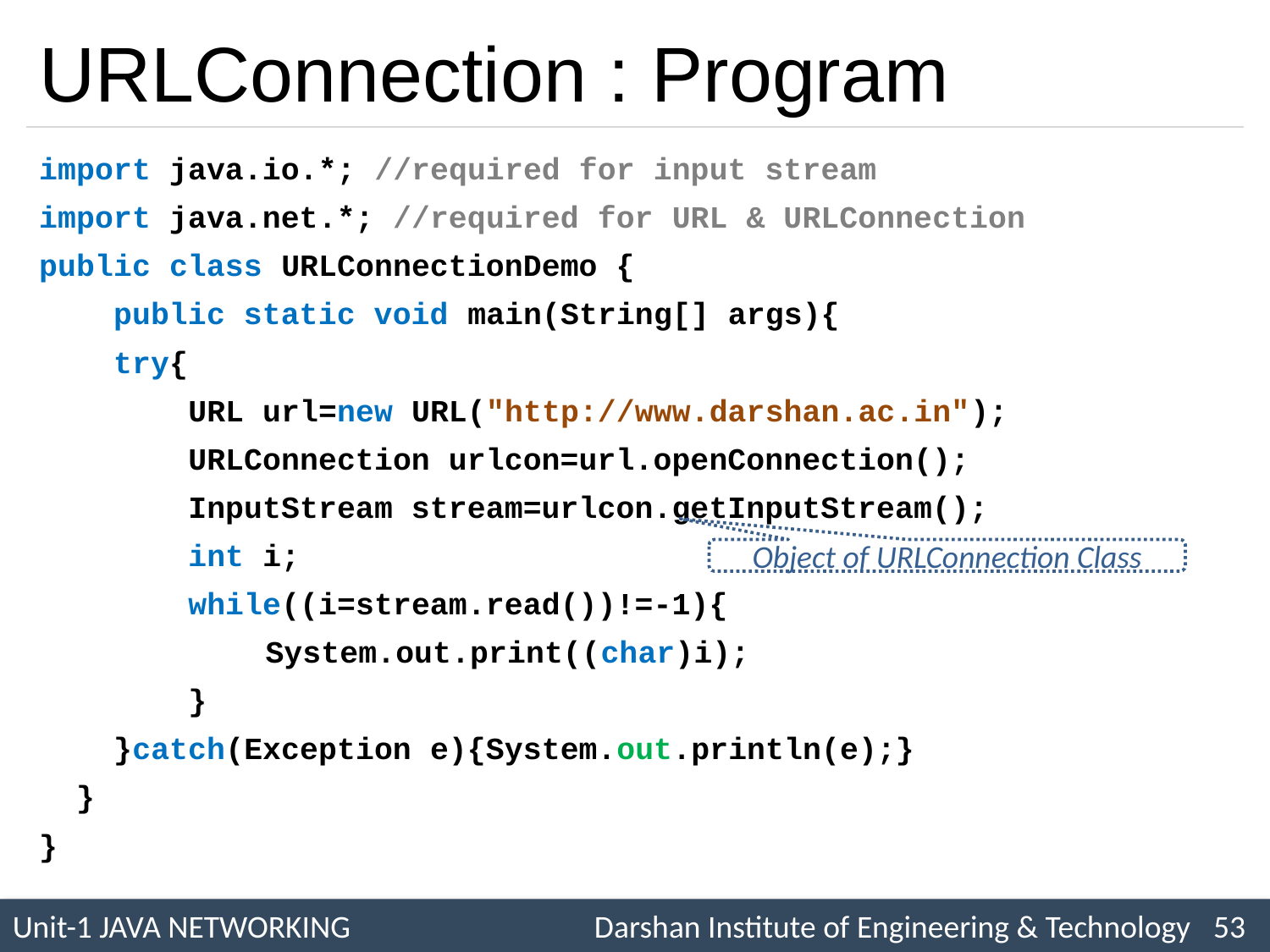

# URLConnection : Program
import java.io.*; //required for input stream
import java.net.*; //required for URL & URLConnection
public class URLConnectionDemo {
    public static void main(String[] args){
    try{
        URL url=new URL("http://www.darshan.ac.in");
        URLConnection urlcon=url.openConnection();
        InputStream stream=urlcon.getInputStream();
        int i;
        while((i=stream.read())!=-1){
        	System.out.print((char)i);
        }
    }catch(Exception e){System.out.println(e);}
  }
}
Object of URLConnection Class